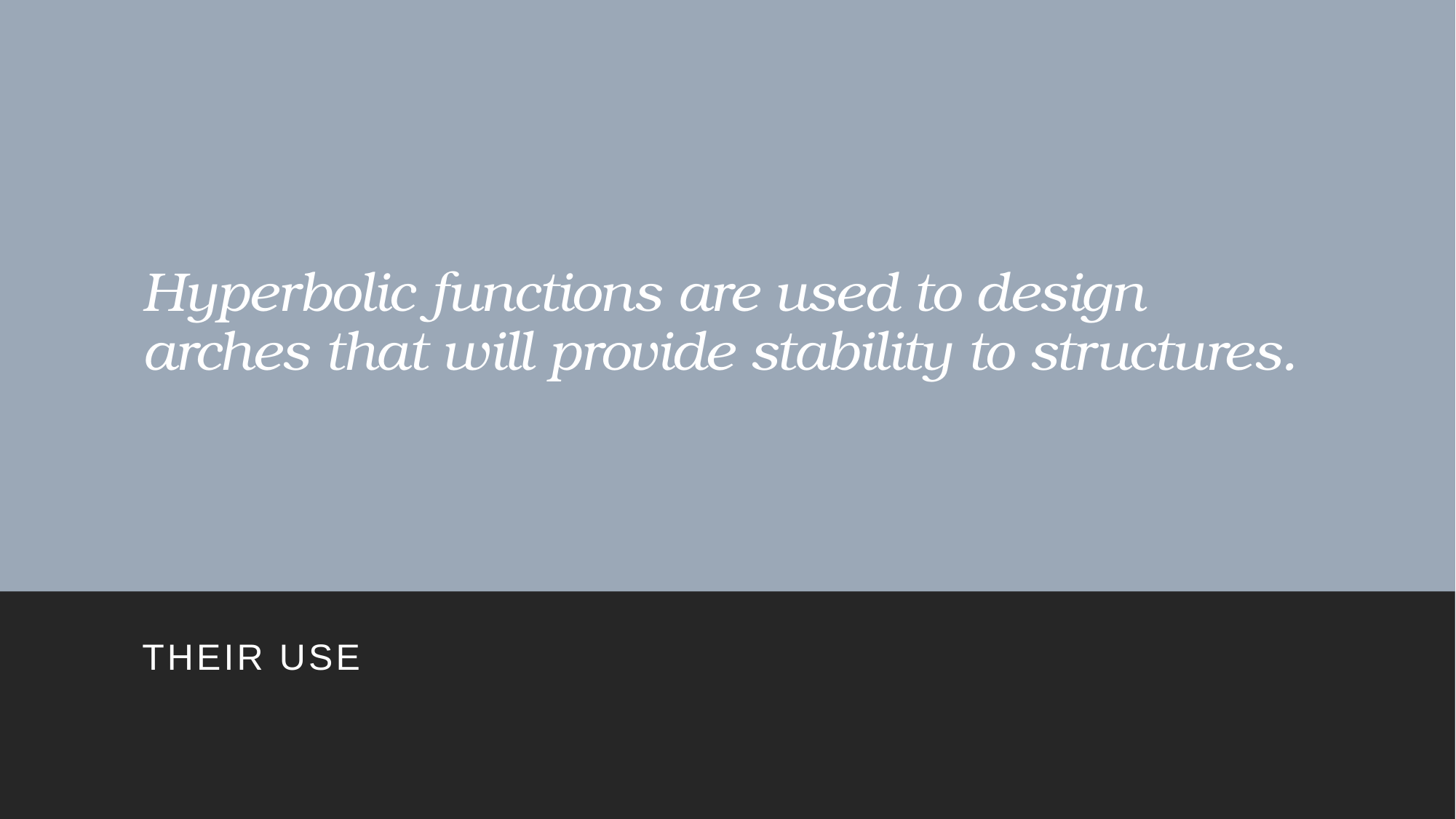

# Hyperbolic functions are used to design arches that will provide stability to structures.

Their use